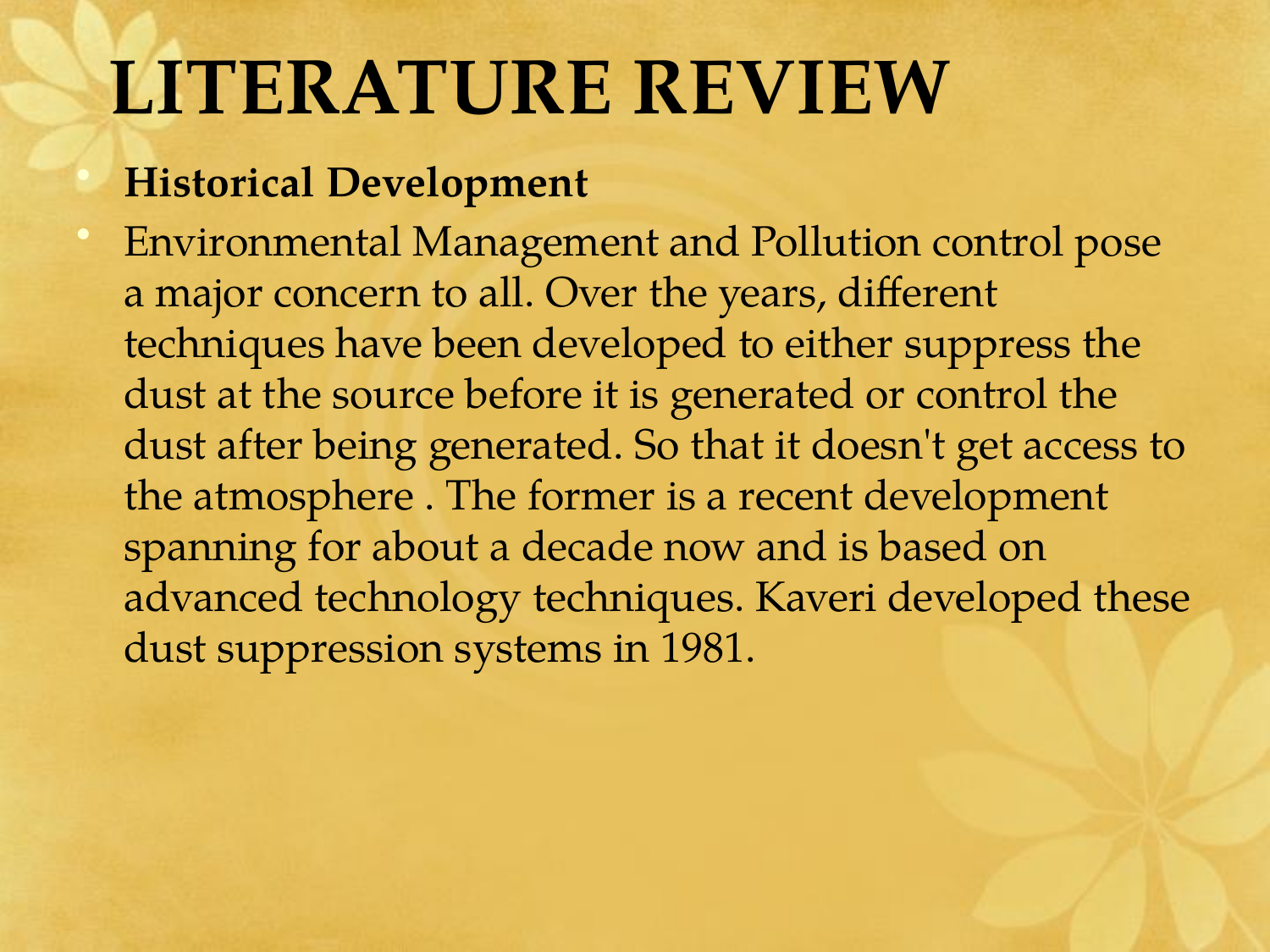

# LITERATURE REVIEW
Historical Development
Environmental Management and Pollution control pose a major concern to all. Over the years, different techniques have been developed to either suppress the dust at the source before it is generated or control the dust after being generated. So that it doesn't get access to the atmosphere . The former is a recent development spanning for about a decade now and is based on advanced technology techniques. Kaveri developed these dust suppression systems in 1981.